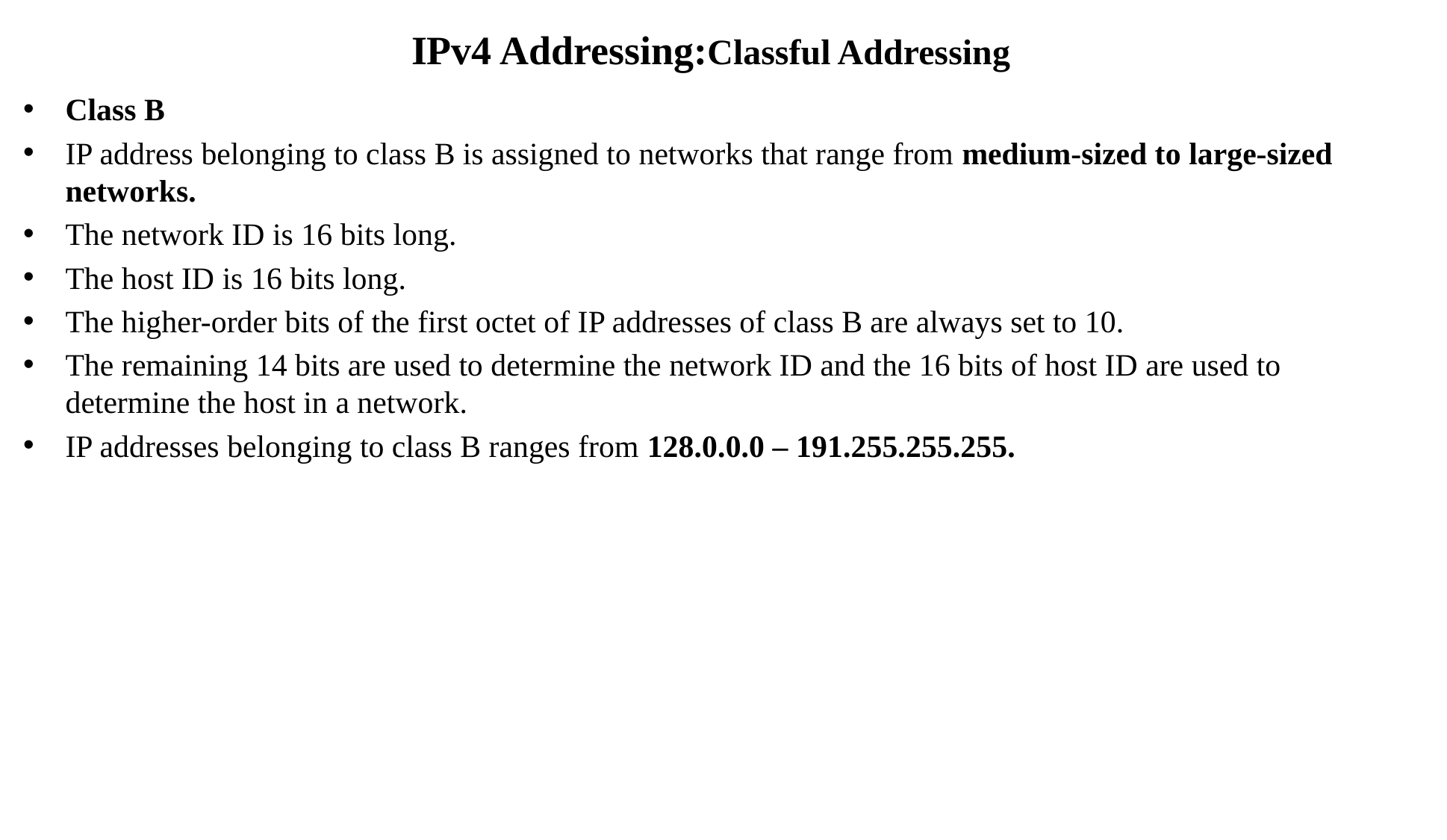

IPv4 Addressing:Classful Addressing
Class B
IP address belonging to class B is assigned to networks that range from medium-sized to large-sized networks.
The network ID is 16 bits long.
The host ID is 16 bits long.
The higher-order bits of the first octet of IP addresses of class B are always set to 10.
The remaining 14 bits are used to determine the network ID and the 16 bits of host ID are used to determine the host in a network.
IP addresses belonging to class B ranges from 128.0.0.0 – 191.255.255.255.